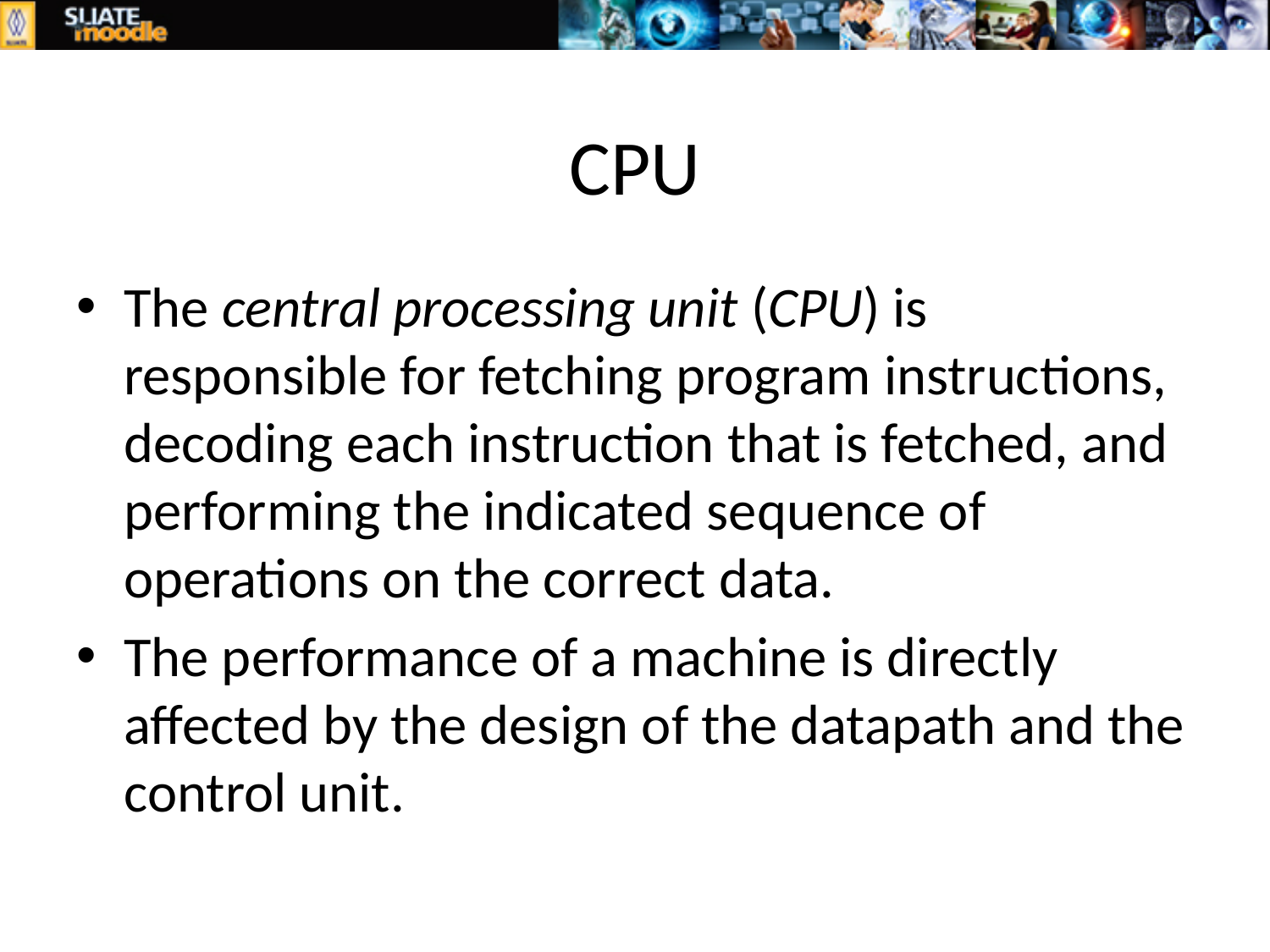

# CPU
The central processing unit (CPU) is responsible for fetching program instructions, decoding each instruction that is fetched, and performing the indicated sequence of operations on the correct data.
The performance of a machine is directly affected by the design of the datapath and the control unit.